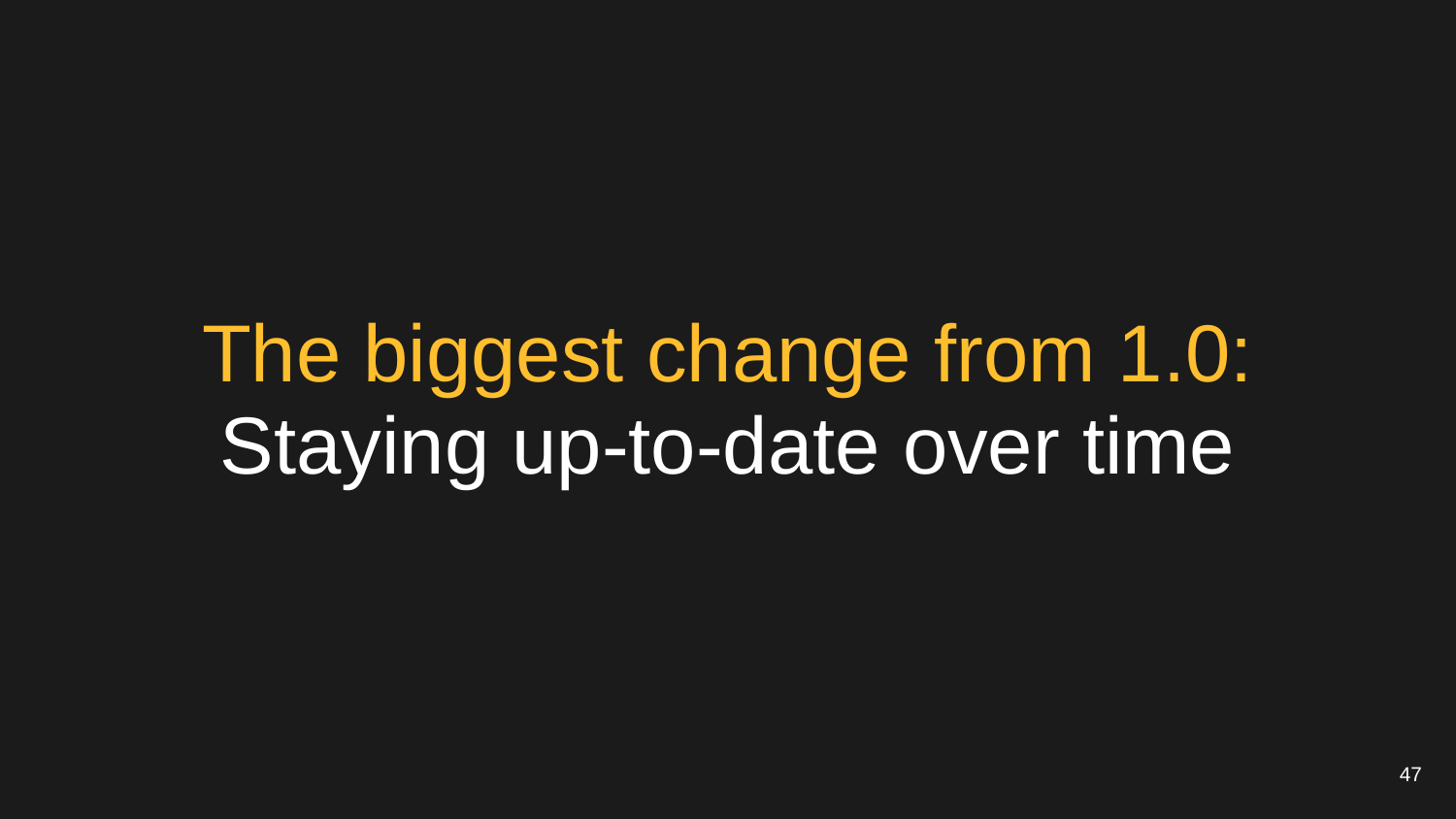

# The biggest change from 1.0:
Staying up-to-date over time
47